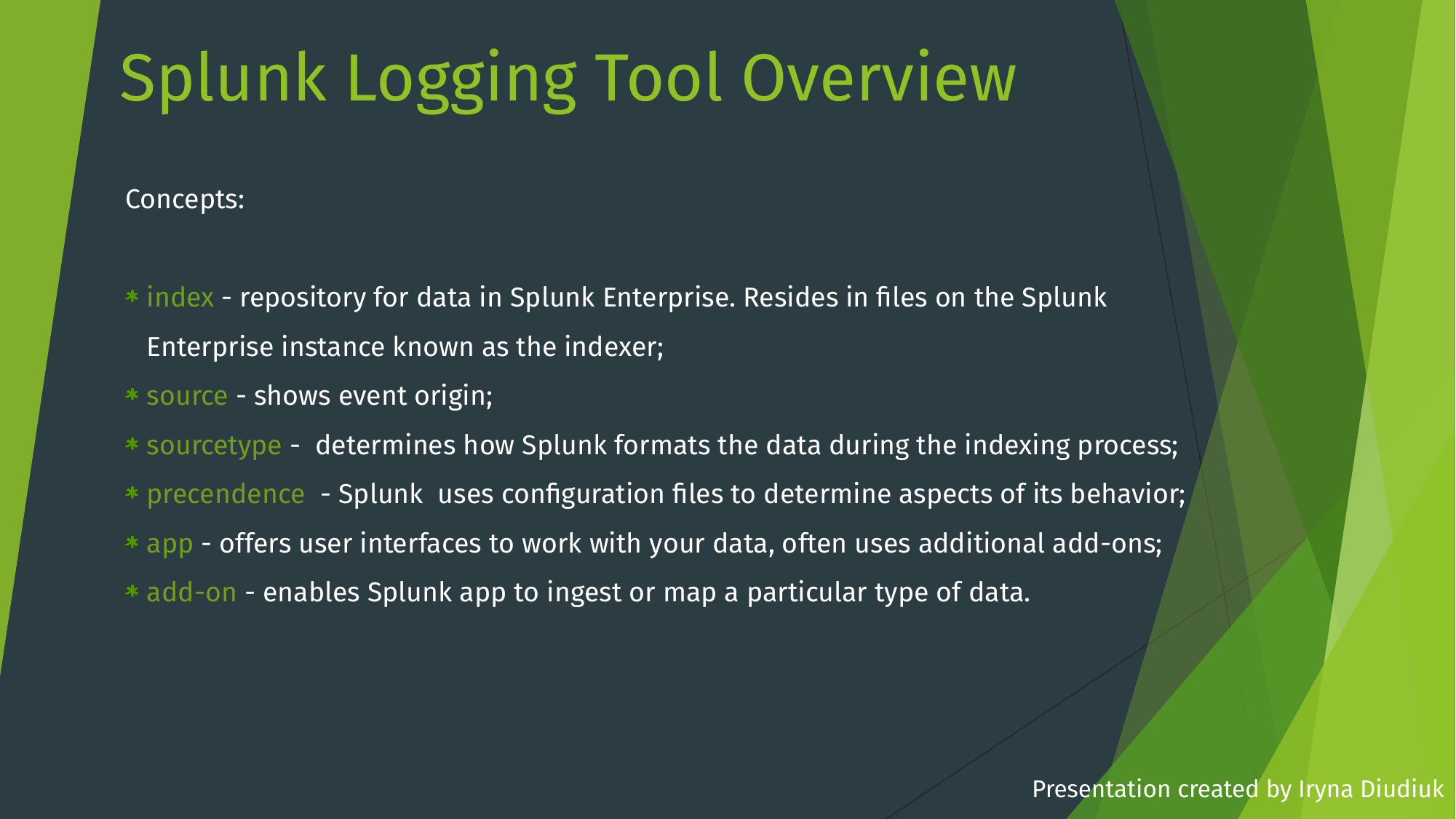

# Splunk Logging Tool Overview
Concepts:

index - repository for data in Splunk Enterprise. Resides in files on the Splunk Enterprise instance known as the indexer;
source - shows event origin;
sourcetype -  determines how Splunk formats the data during the indexing process;
precendence  - Splunk  uses configuration files to determine aspects of its behavior;
app - offers user interfaces to work with your data, often uses additional add-ons;
add-on - enables Splunk app to ingest or map a particular type of data.

Presentation created by Iryna Diudiuk